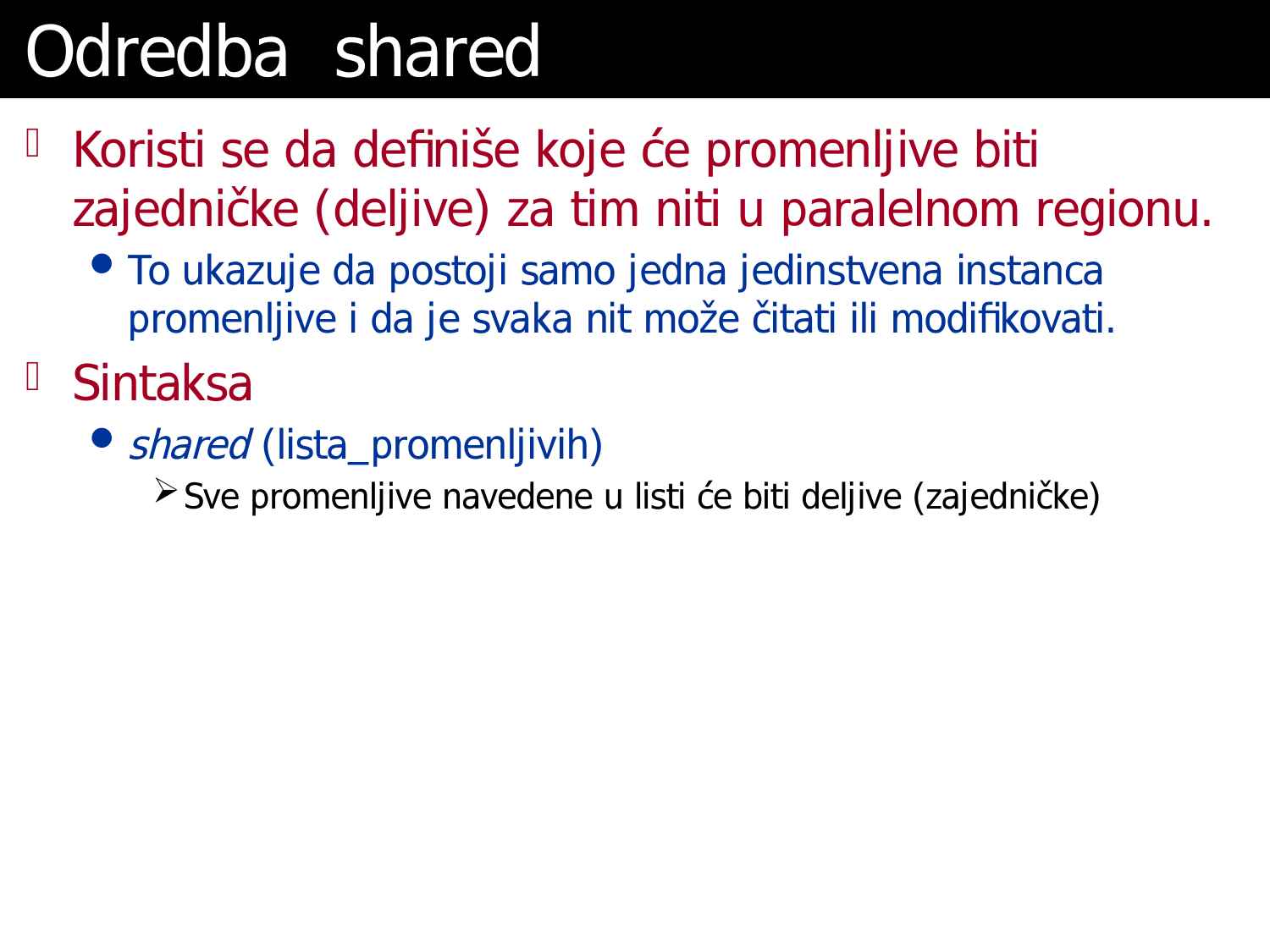

# Odredba  shared
Koristi se da definiše koje će promenljive biti zajedničke (deljive) za tim niti u paralelnom regionu.
To ukazuje da postoji samo jedna jedinstvena instanca promenljive i da je svaka nit može čitati ili modifikovati.
Sintaksa
shared (lista_promenljivih)
Sve promenljive navedene u listi će biti deljive (zajedničke)